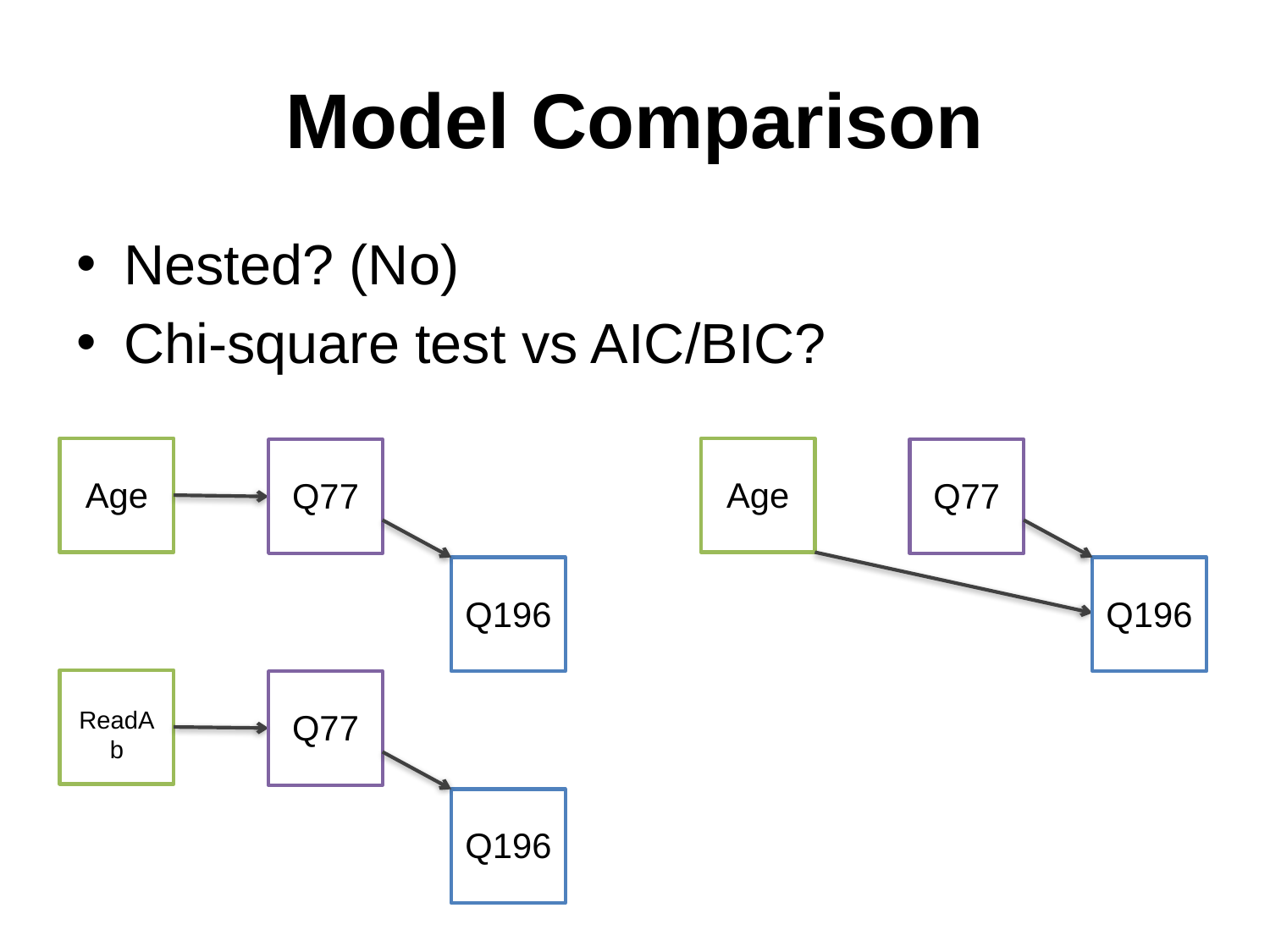

# Model Comparison
Nested? (No)
Chi-square test vs AIC/BIC?

Age
Age
Q77
Q77

Q196
Q196

ReadAb
Q77

Q196